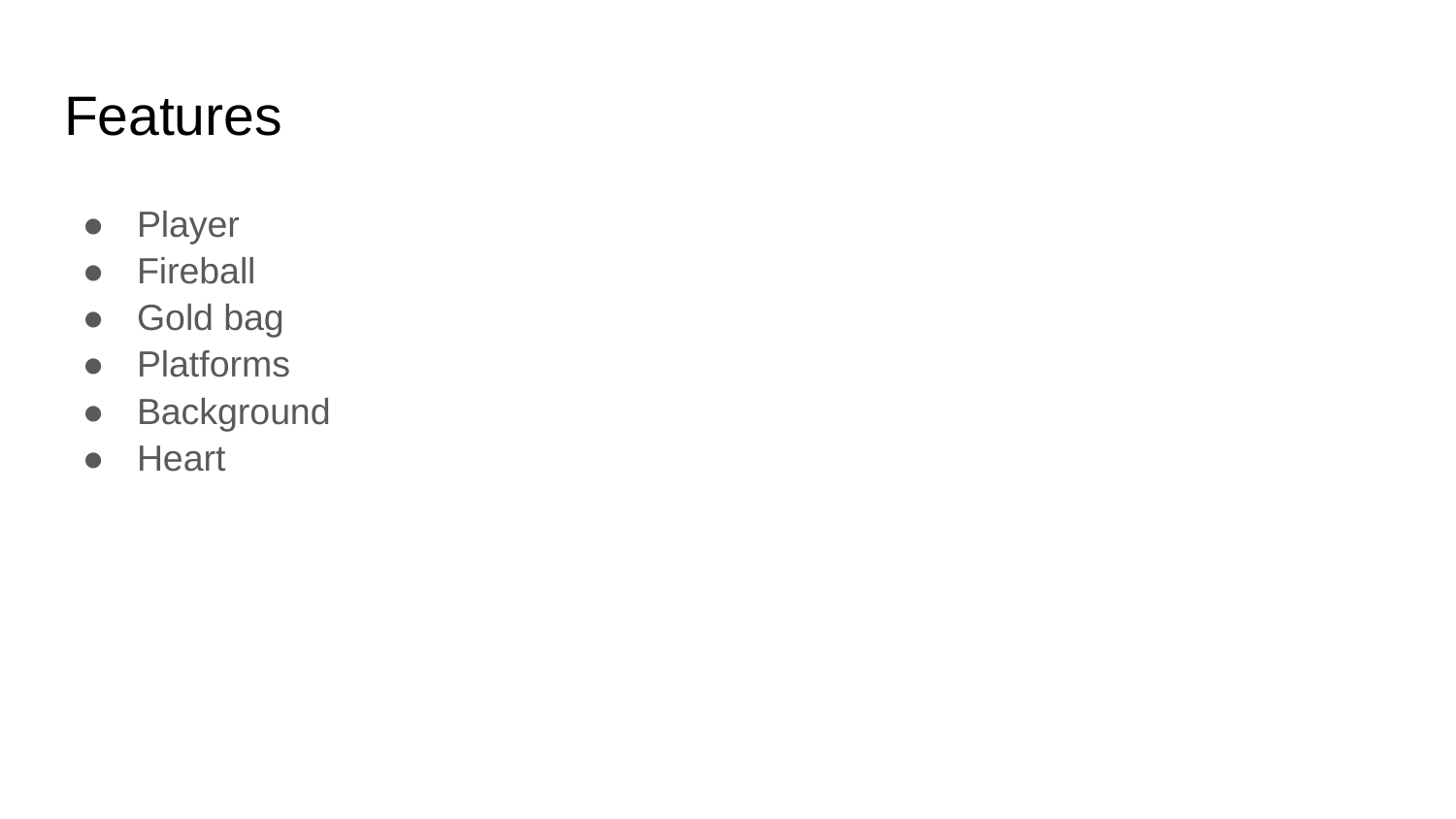

# Features
Player
Fireball
Gold bag
Platforms
Background
Heart